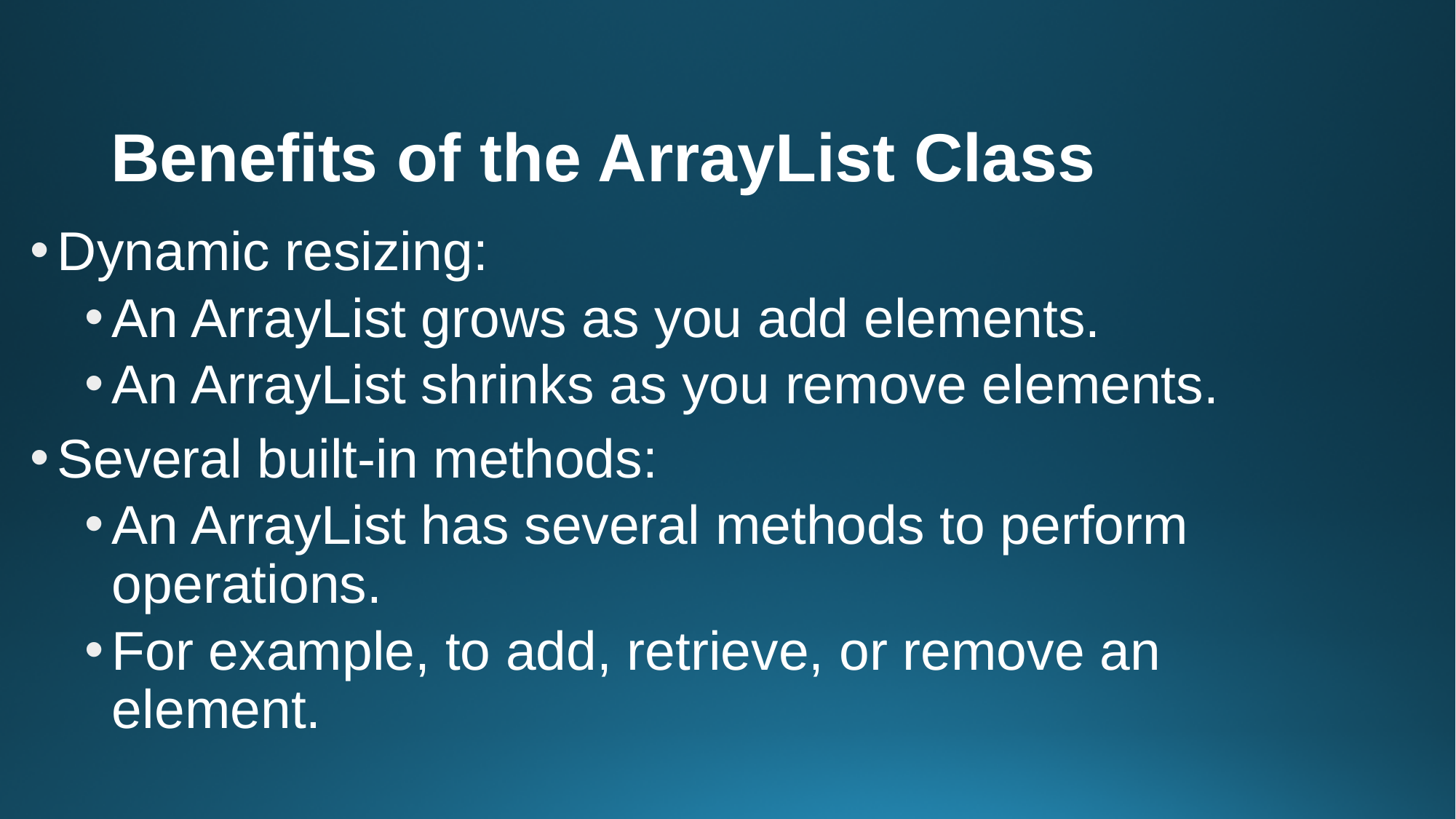

# Benefits of the ArrayList Class
Dynamic resizing:
An ArrayList grows as you add elements.
An ArrayList shrinks as you remove elements.
Several built-in methods:
An ArrayList has several methods to perform operations.
For example, to add, retrieve, or remove an element.